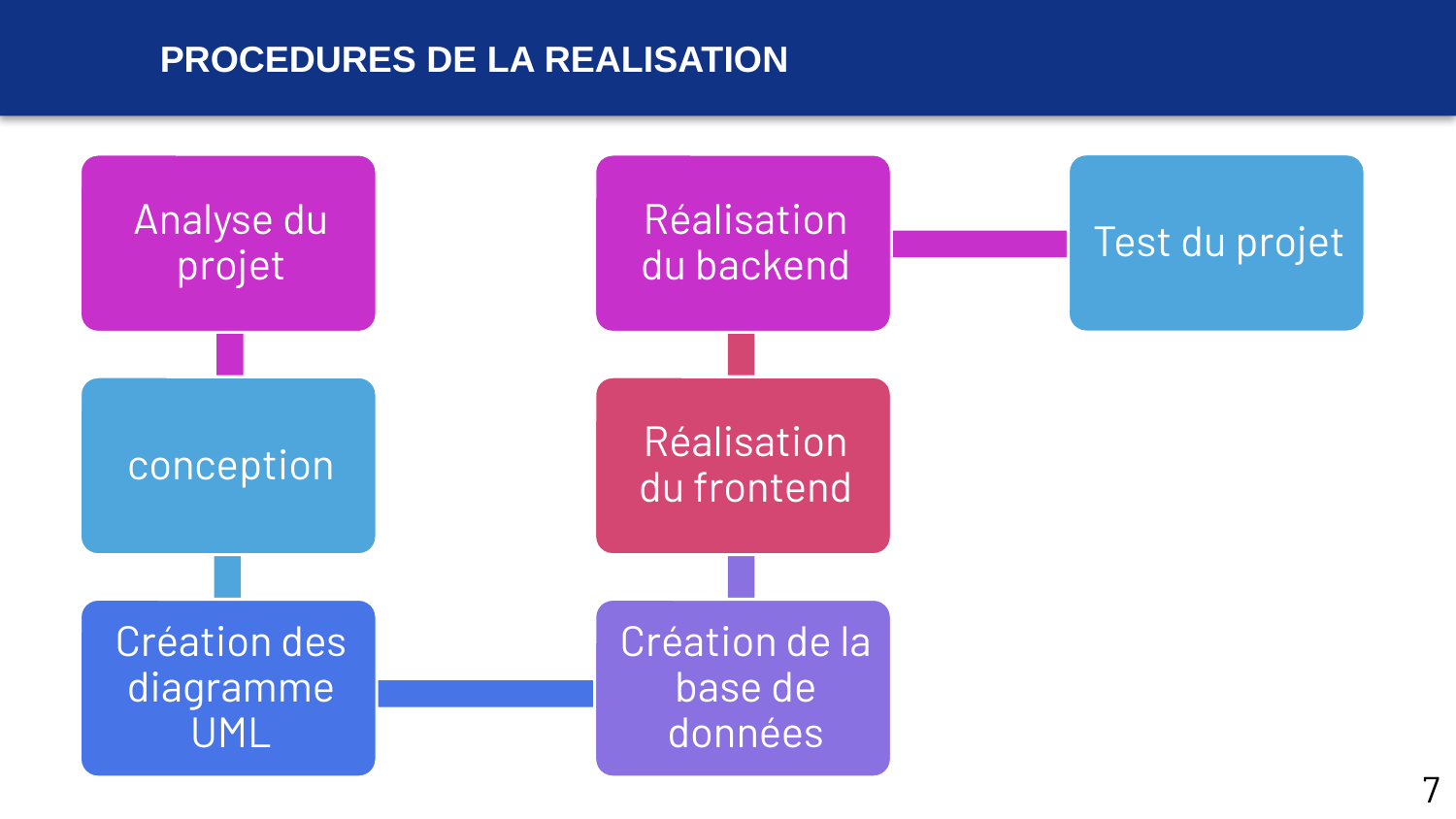

PROCEDURES DE LA REALISATION
Analyse du projet
conception
Création des diagramme UML
Création de la base de données
Réalisation du frontend
Réalisation du backend
Test du projet
7